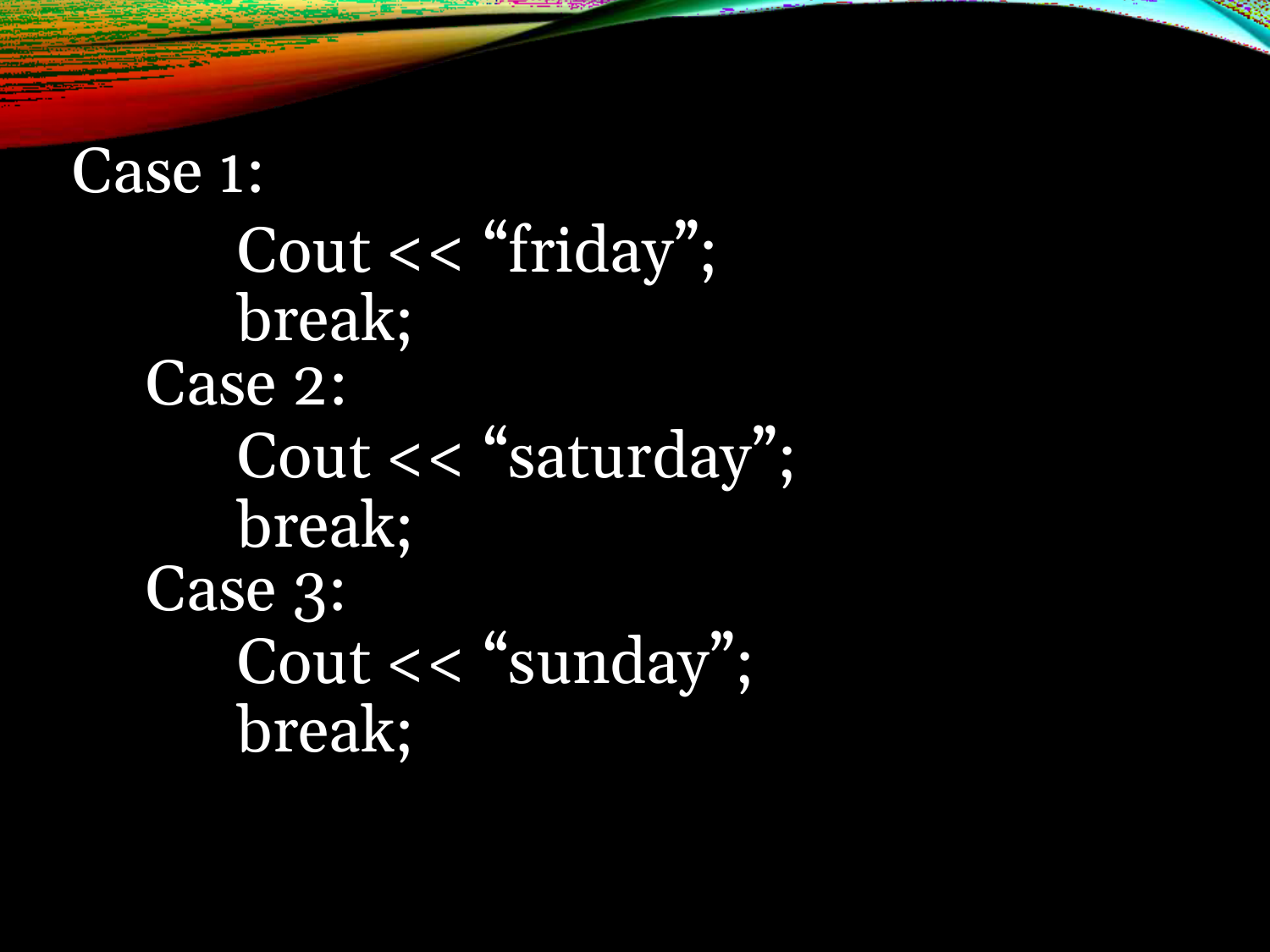

Case 1:
Cout << “friday”;  break;
Case 2:
Cout << “saturday”;  break;
Case 3:
Cout << “sunday”;  break;